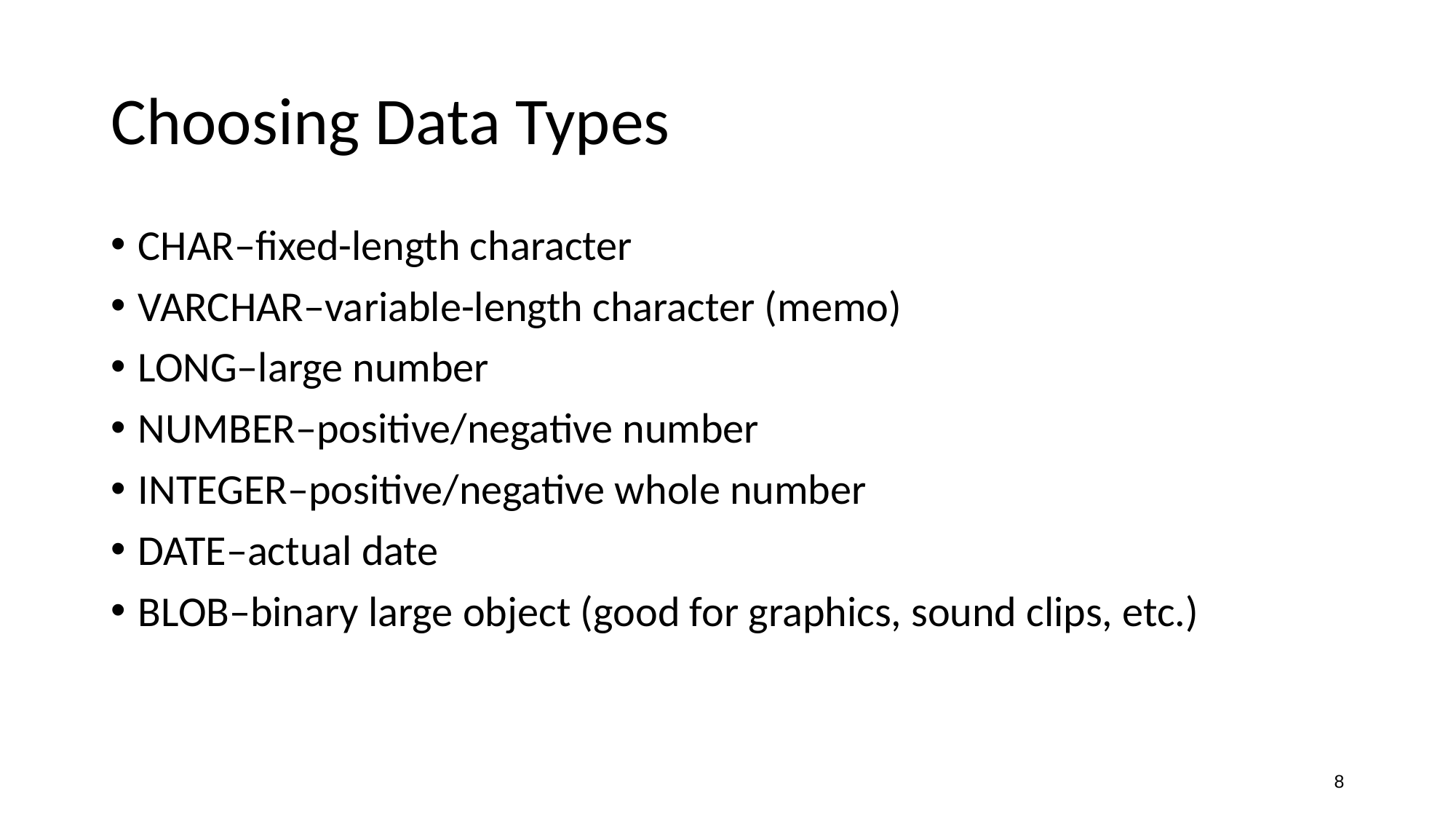

# Choosing Data Types
CHAR–fixed-length character
VARCHAR–variable-length character (memo)
LONG–large number
NUMBER–positive/negative number
INTEGER–positive/negative whole number
DATE–actual date
BLOB–binary large object (good for graphics, sound clips, etc.)
8